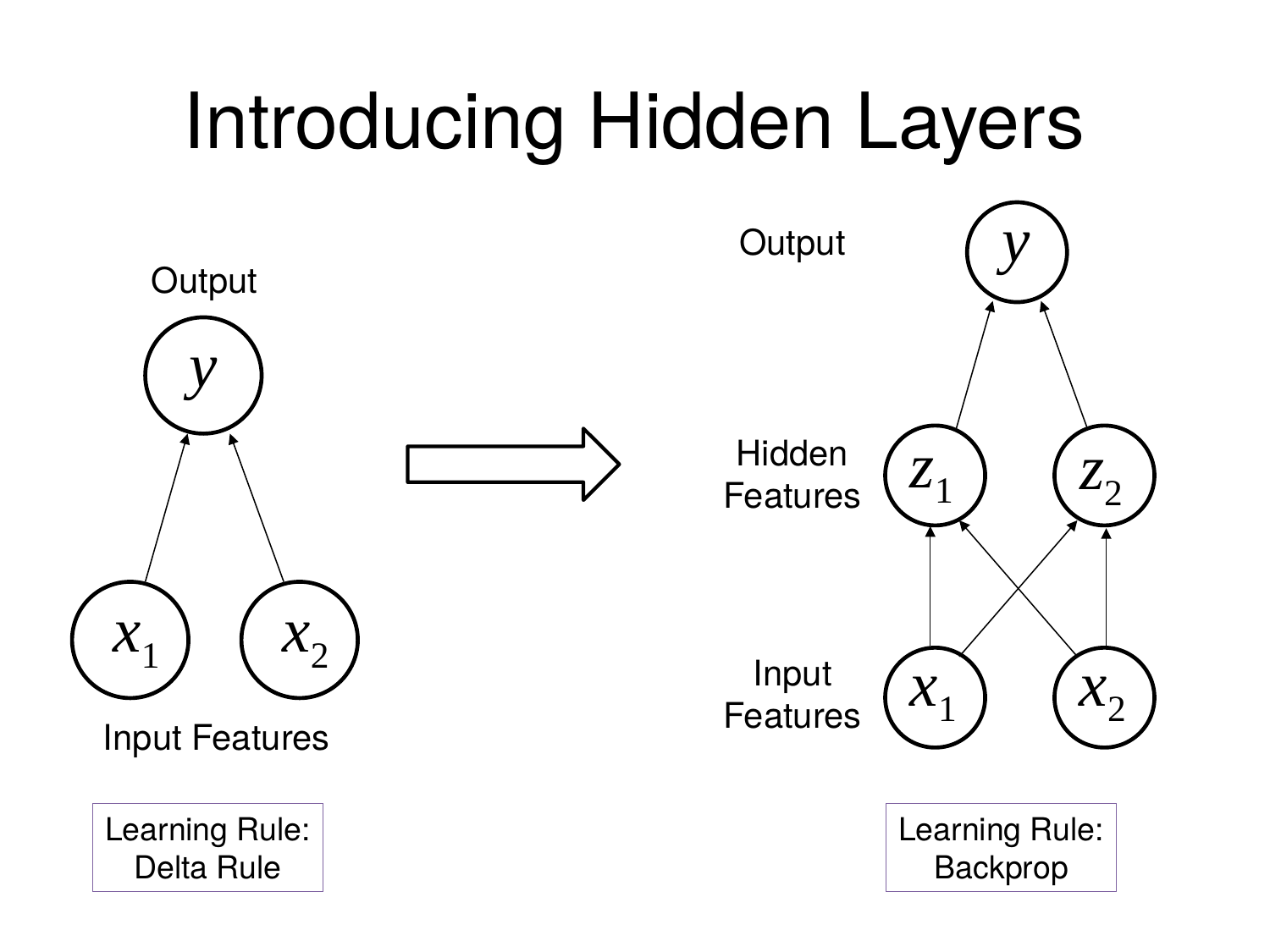

# Introducing Hidden Layers
    y

Output
Input Features
Output

    y

    z1
    z2
Hidden Features

    x1
    x2

    x1
    x2

Input Features
Learning Rule:
Delta Rule
Learning Rule:
Backprop